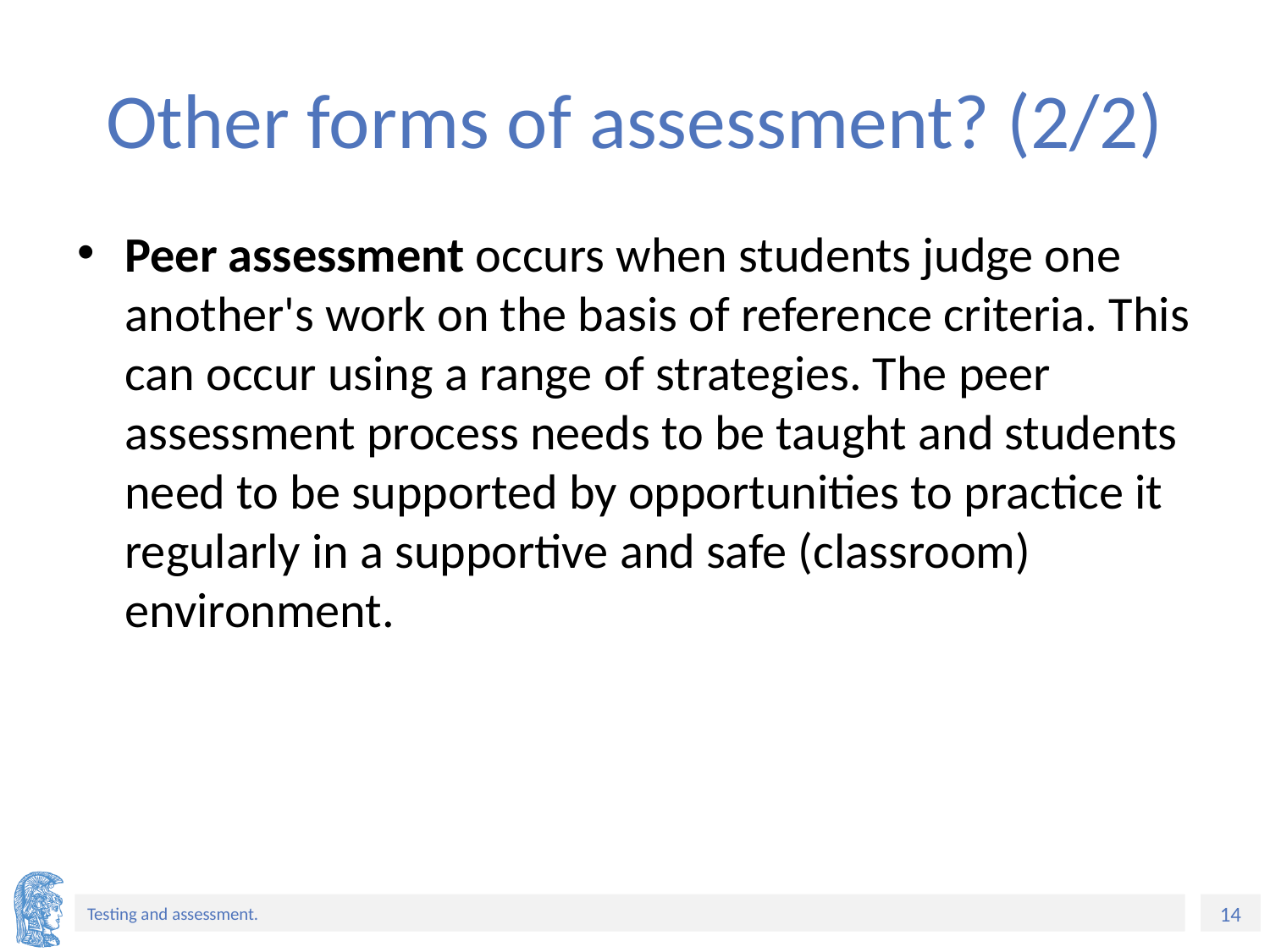

# Other forms of assessment? (2/2)
Peer assessment occurs when students judge one another's work on the basis of reference criteria. This can occur using a range of strategies. The peer assessment process needs to be taught and students need to be supported by opportunities to practice it regularly in a supportive and safe (classroom) environment.